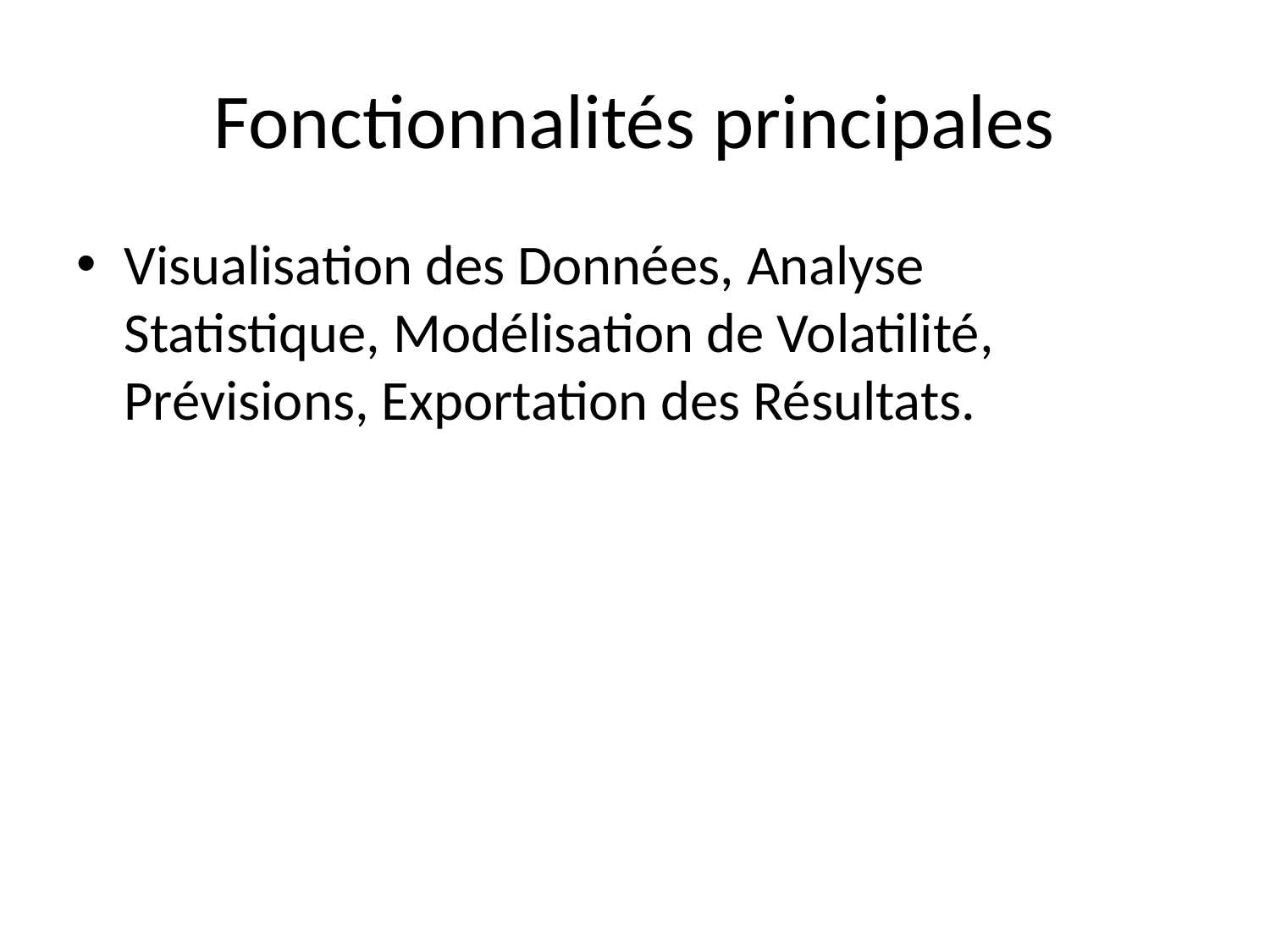

# Fonctionnalités principales
Visualisation des Données, Analyse Statistique, Modélisation de Volatilité, Prévisions, Exportation des Résultats.